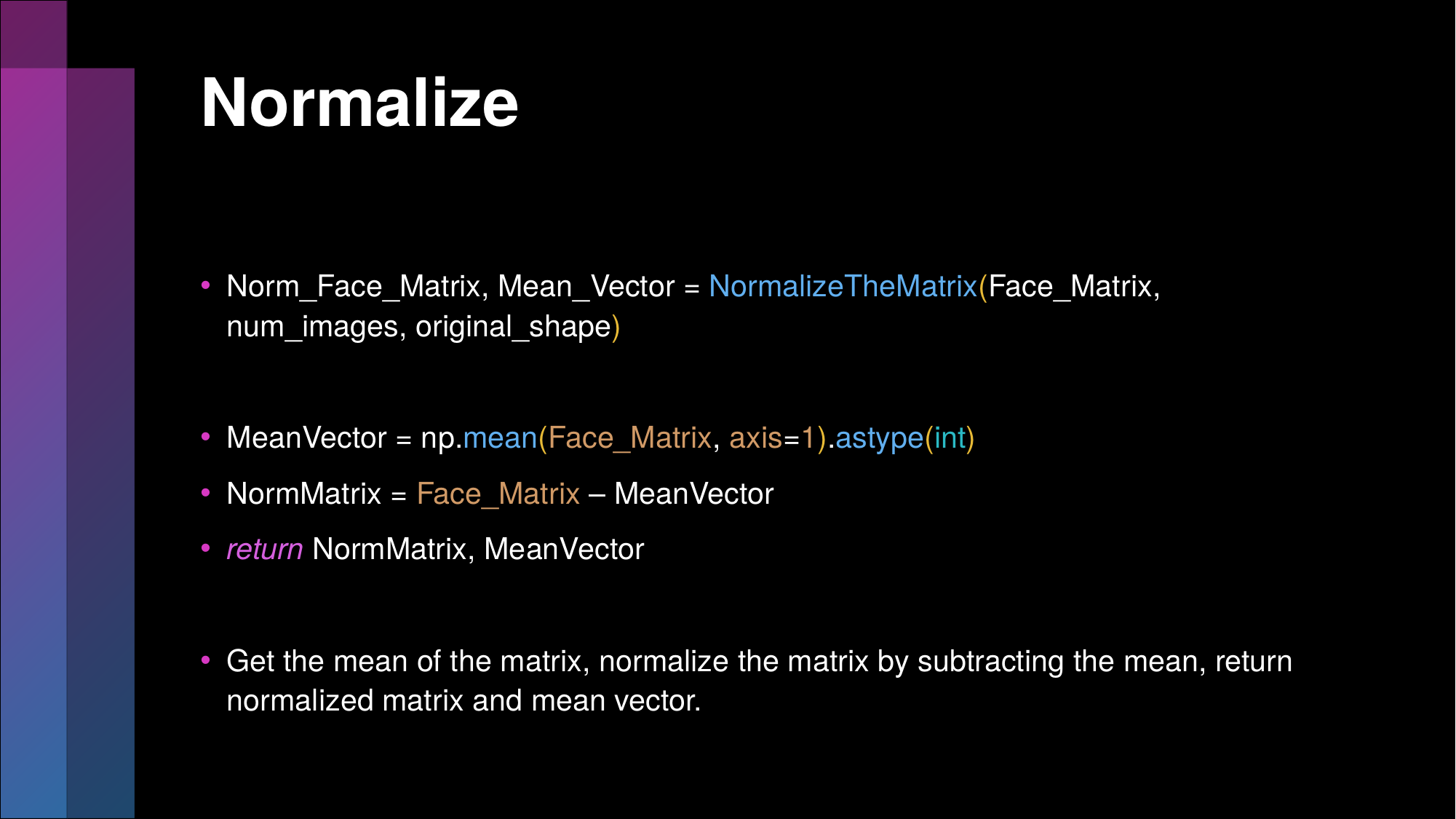

# Normalize
Norm_Face_Matrix, Mean_Vector = NormalizeTheMatrix(Face_Matrix, num_images, original_shape)

MeanVector = np.mean(Face_Matrix, axis=1).astype(int)
NormMatrix = Face_Matrix – MeanVector
return NormMatrix, MeanVector

Get the mean of the matrix, normalize the matrix by subtracting the mean, return normalized matrix and mean vector.